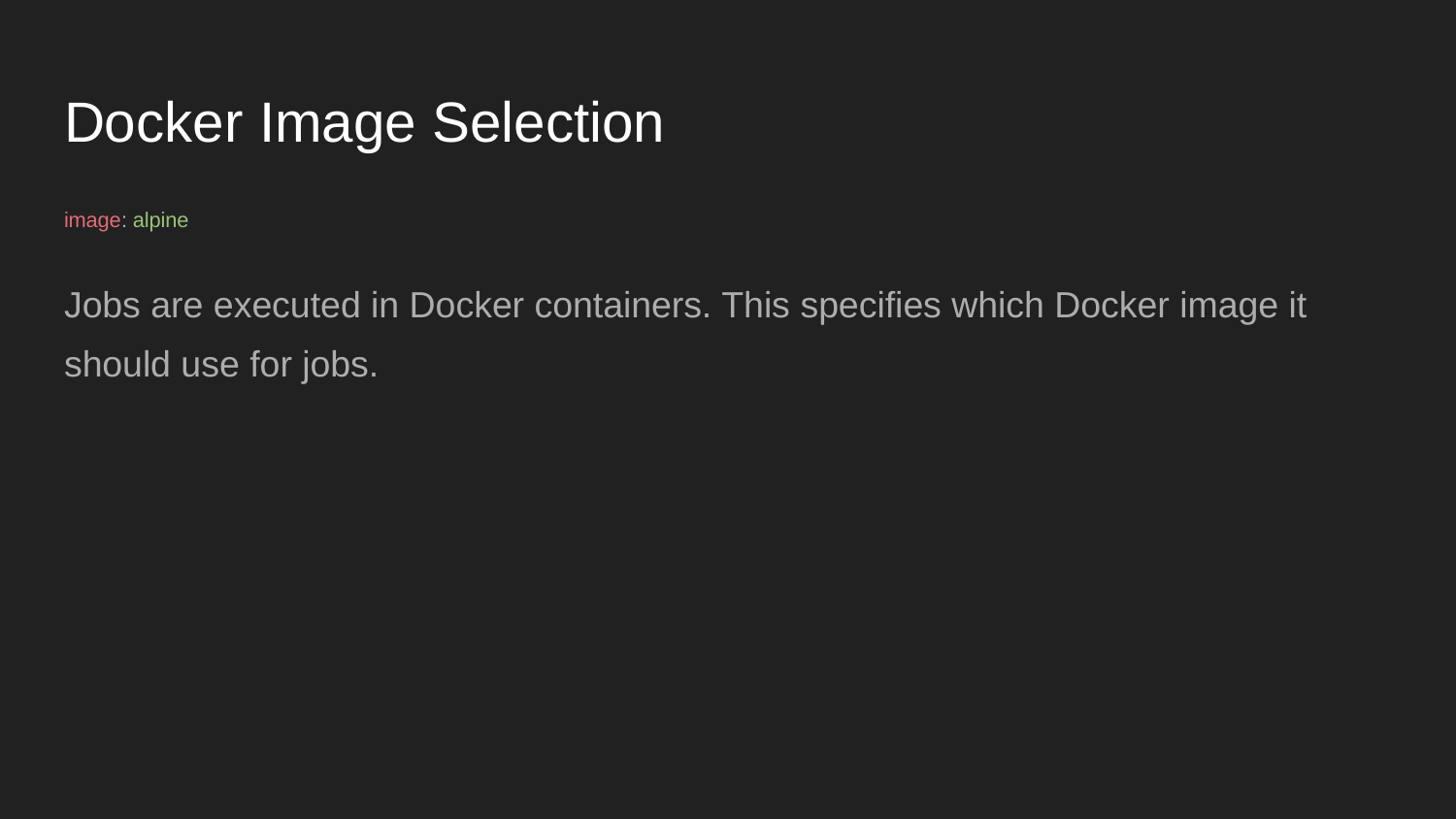

# Docker Image Selection
image: alpine

Jobs are executed in Docker containers. This specifies which Docker image it should use for jobs.